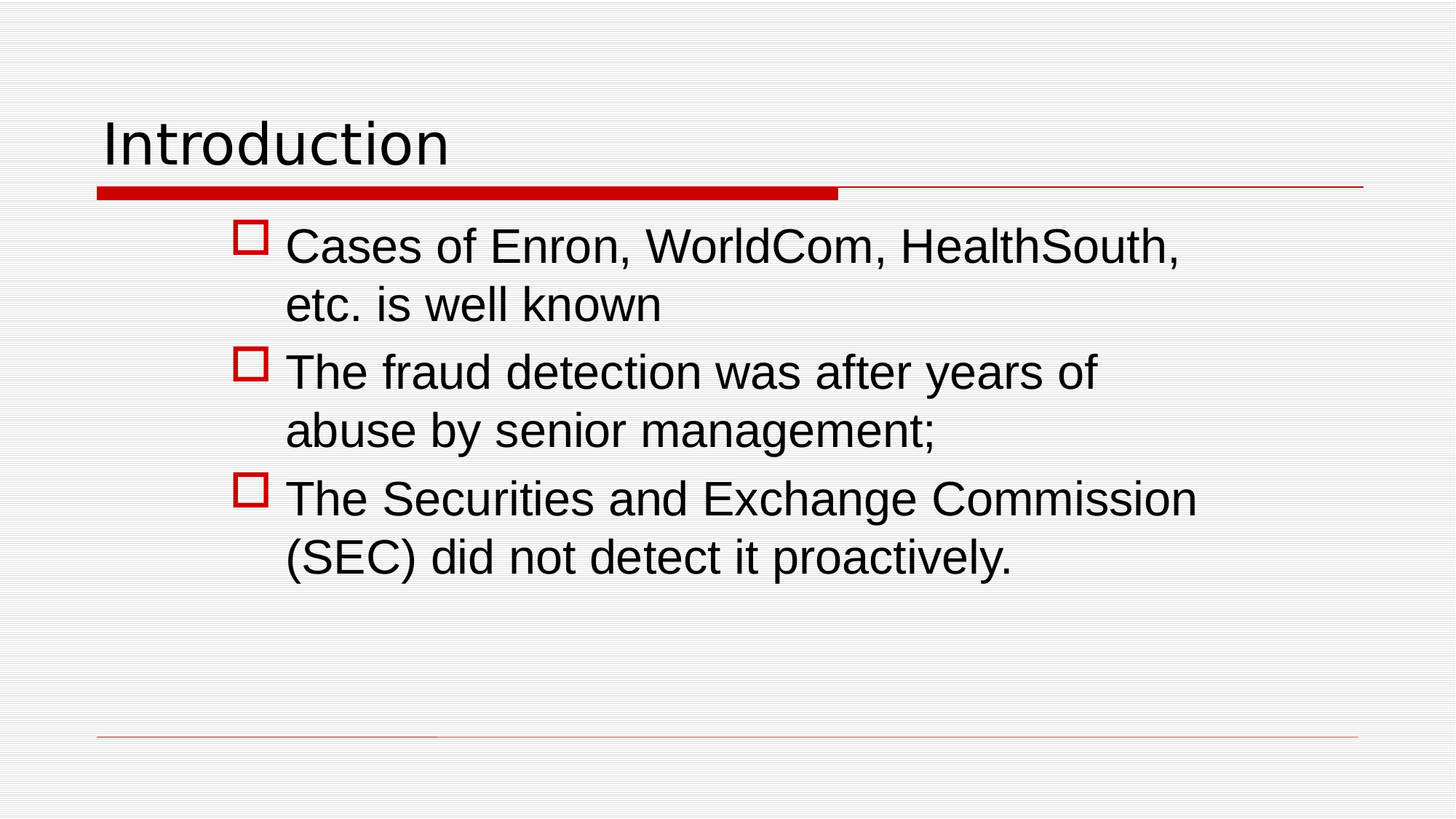

# Introduction
Cases of Enron, WorldCom, HealthSouth, etc. is well known
The fraud detection was after years of abuse by senior management;
The Securities and Exchange Commission (SEC) did not detect it proactively.